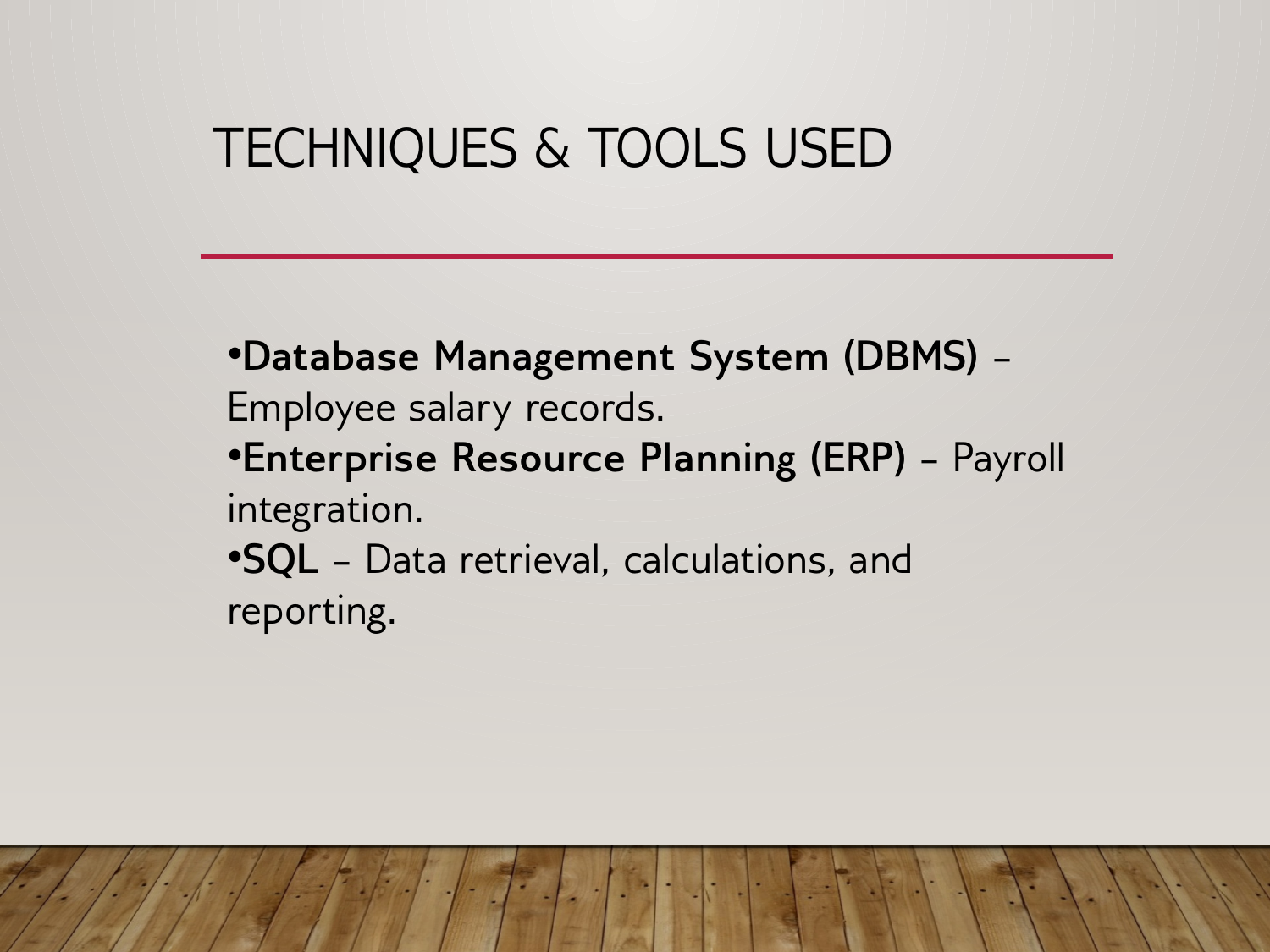

# Techniques & Tools Used
Database Management System (DBMS) – Employee salary records.
Enterprise Resource Planning (ERP) – Payroll integration.
SQL – Data retrieval, calculations, and reporting.